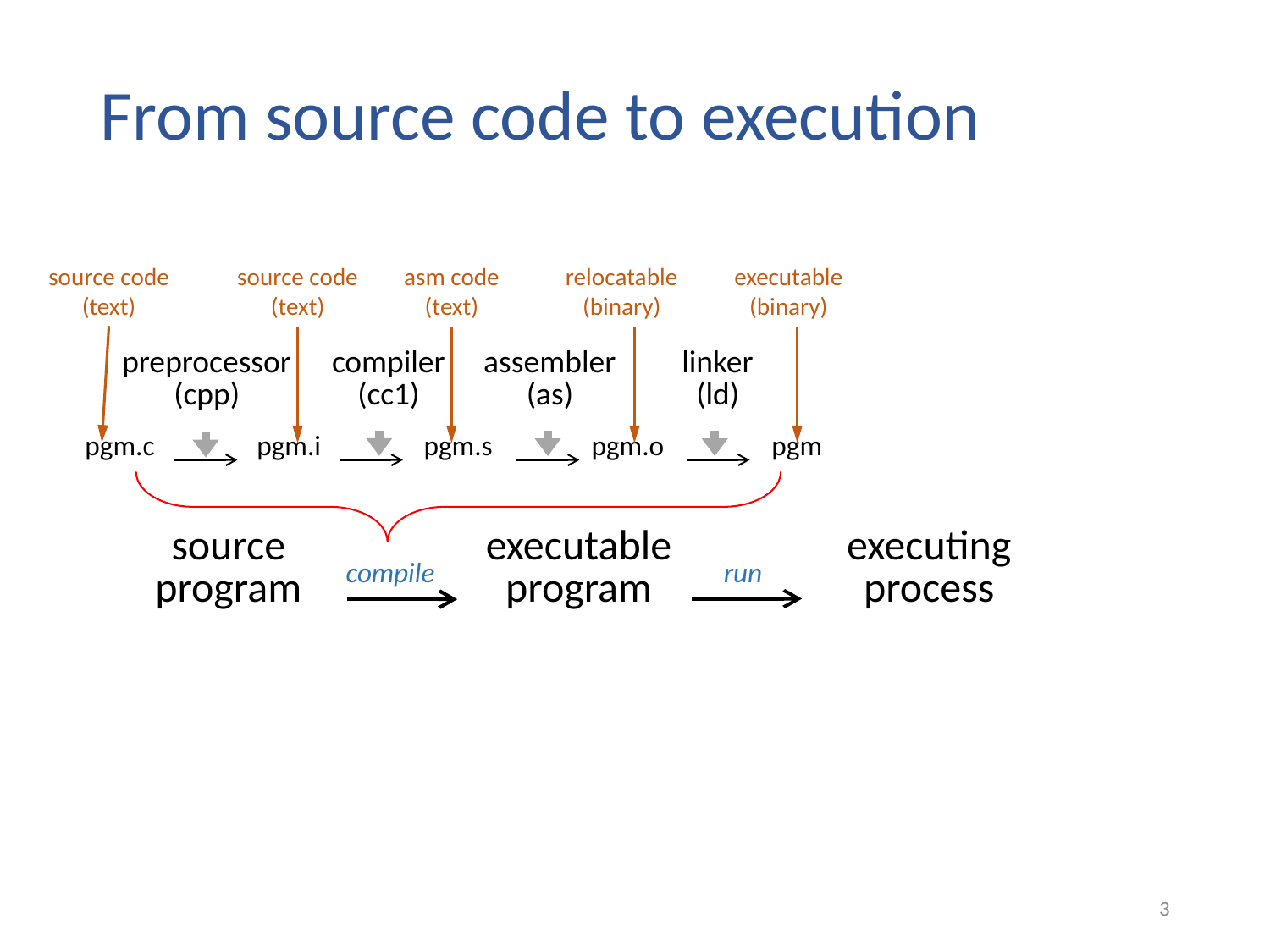

# From source code to execution

source code
(text)
relocatable
(binary)
asm code
(text)
source code
(text)
executable
(binary)
| preprocessor (cpp) | compiler (cc1) | assembler (as) | linker (ld) |
| --- | --- | --- | --- |
| pgm.c | pgm.i | pgm.s | pgm.o | pgm |
| --- | --- | --- | --- | --- |
| source program | executable program | executing process |
| --- | --- | --- |
compile
run
3